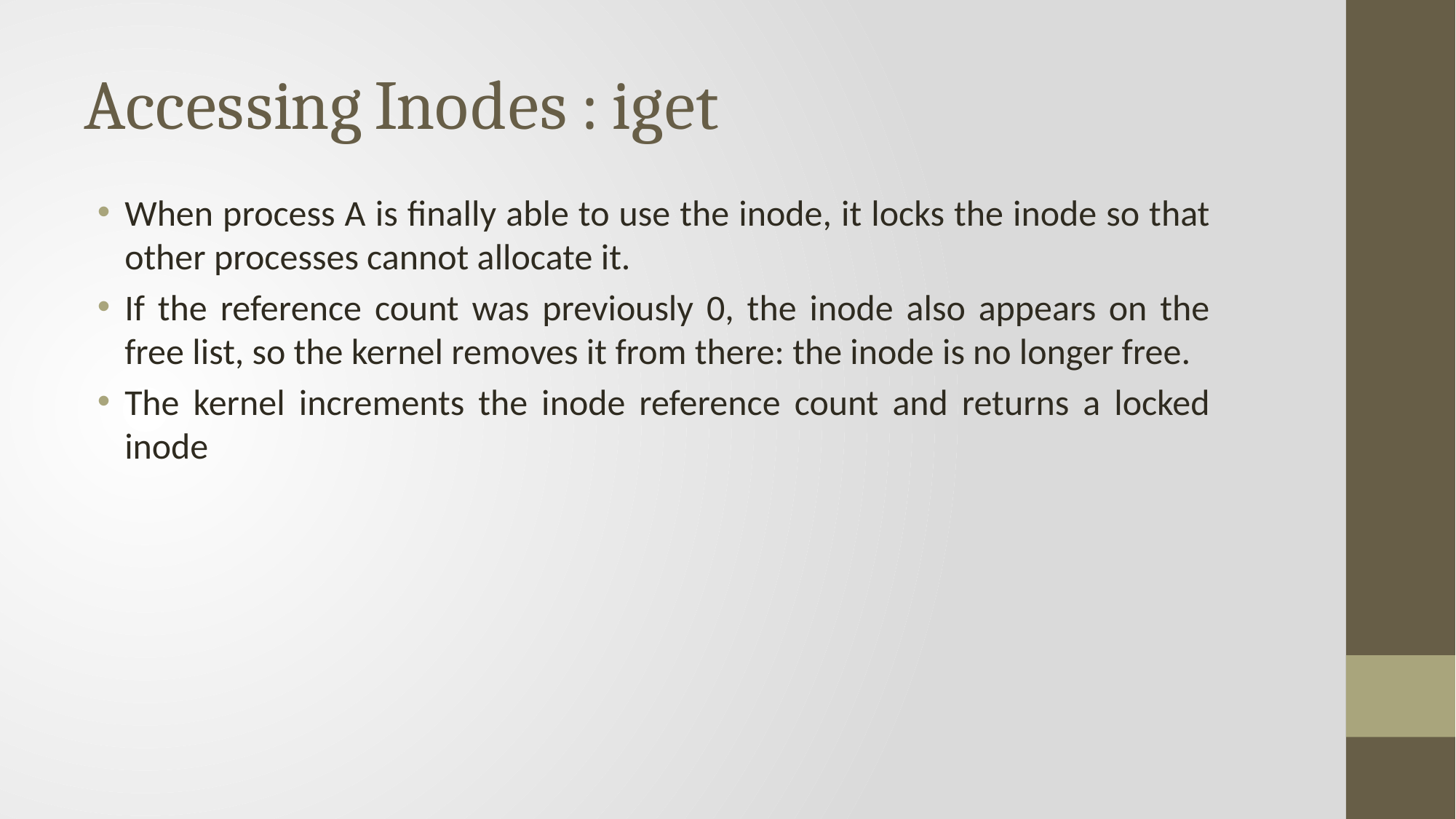

# Accessing Inodes : iget
When process A is finally able to use the inode, it locks the inode so that other processes cannot allocate it.
If the reference count was previously 0, the inode also appears on the free list, so the kernel removes it from there: the inode is no longer free.
The kernel increments the inode reference count and returns a locked inode